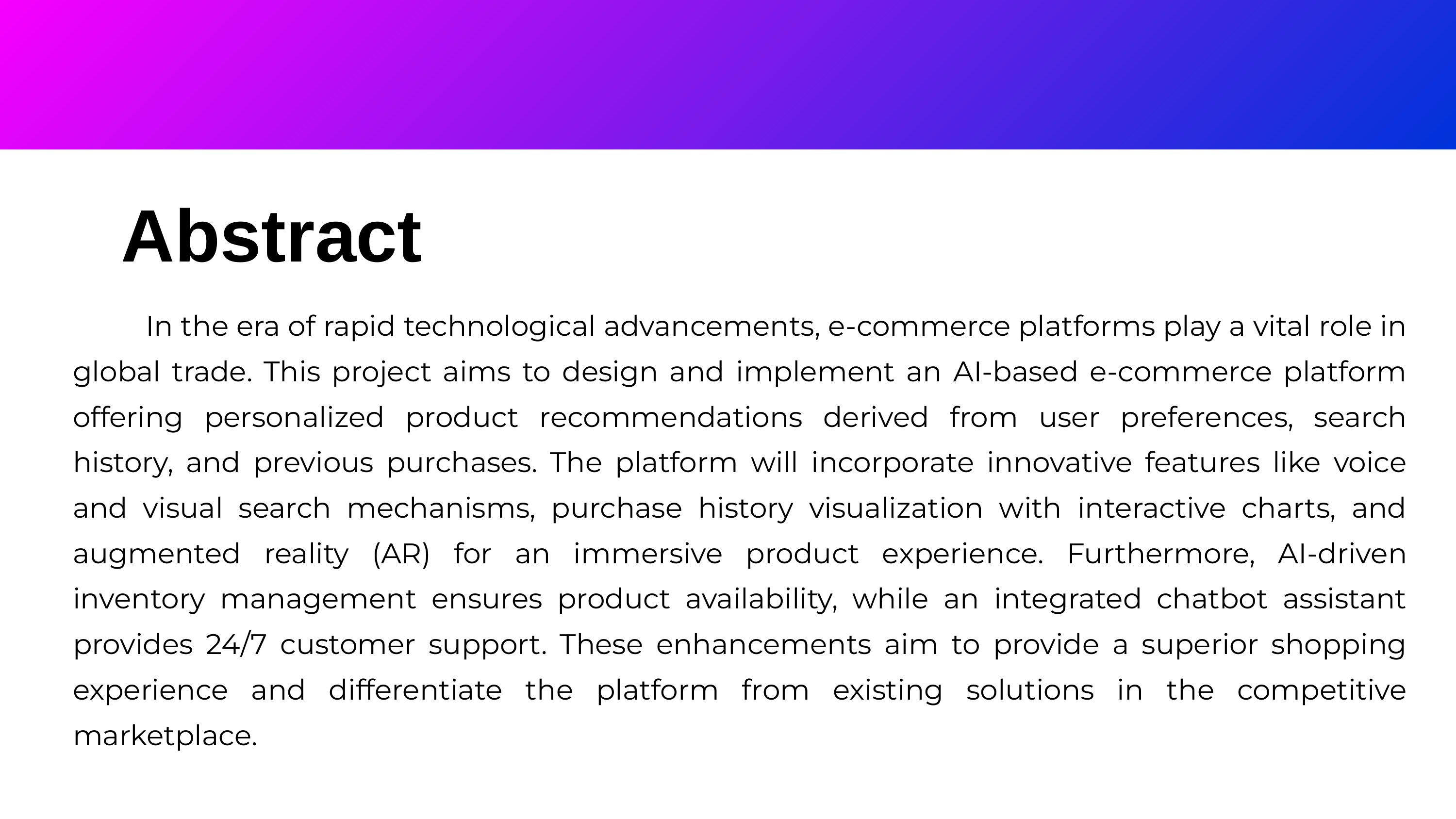

Abstract
	In the era of rapid technological advancements, e-commerce platforms play a vital role in global trade. This project aims to design and implement an AI-based e-commerce platform offering personalized product recommendations derived from user preferences, search history, and previous purchases. The platform will incorporate innovative features like voice and visual search mechanisms, purchase history visualization with interactive charts, and augmented reality (AR) for an immersive product experience. Furthermore, AI-driven inventory management ensures product availability, while an integrated chatbot assistant provides 24/7 customer support. These enhancements aim to provide a superior shopping experience and differentiate the platform from existing solutions in the competitive marketplace.